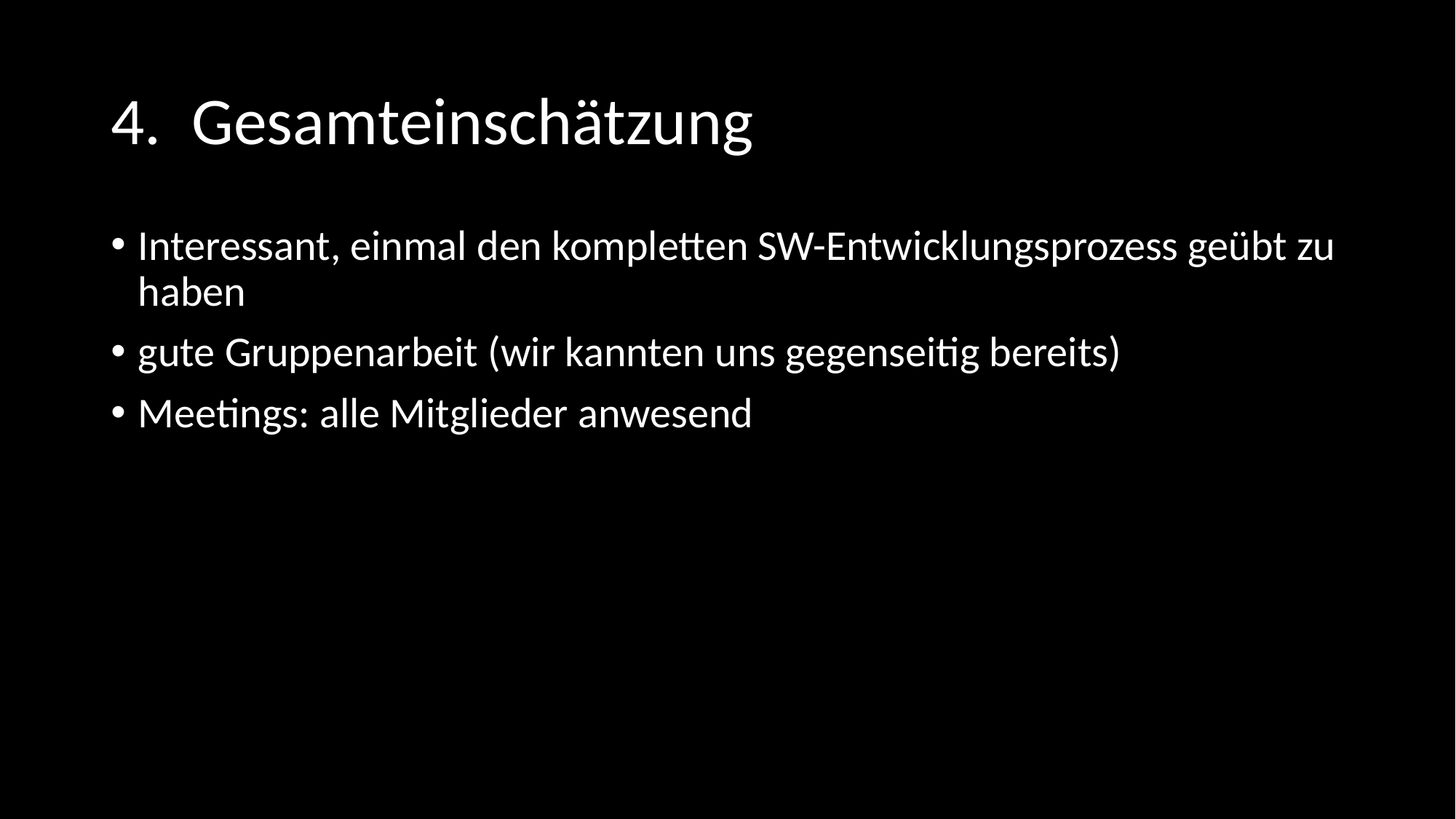

# 4.  Gesamteinschätzung
Interessant, einmal den kompletten SW-Entwicklungsprozess geübt zu haben
gute Gruppenarbeit (wir kannten uns gegenseitig bereits)
Meetings: alle Mitglieder anwesend